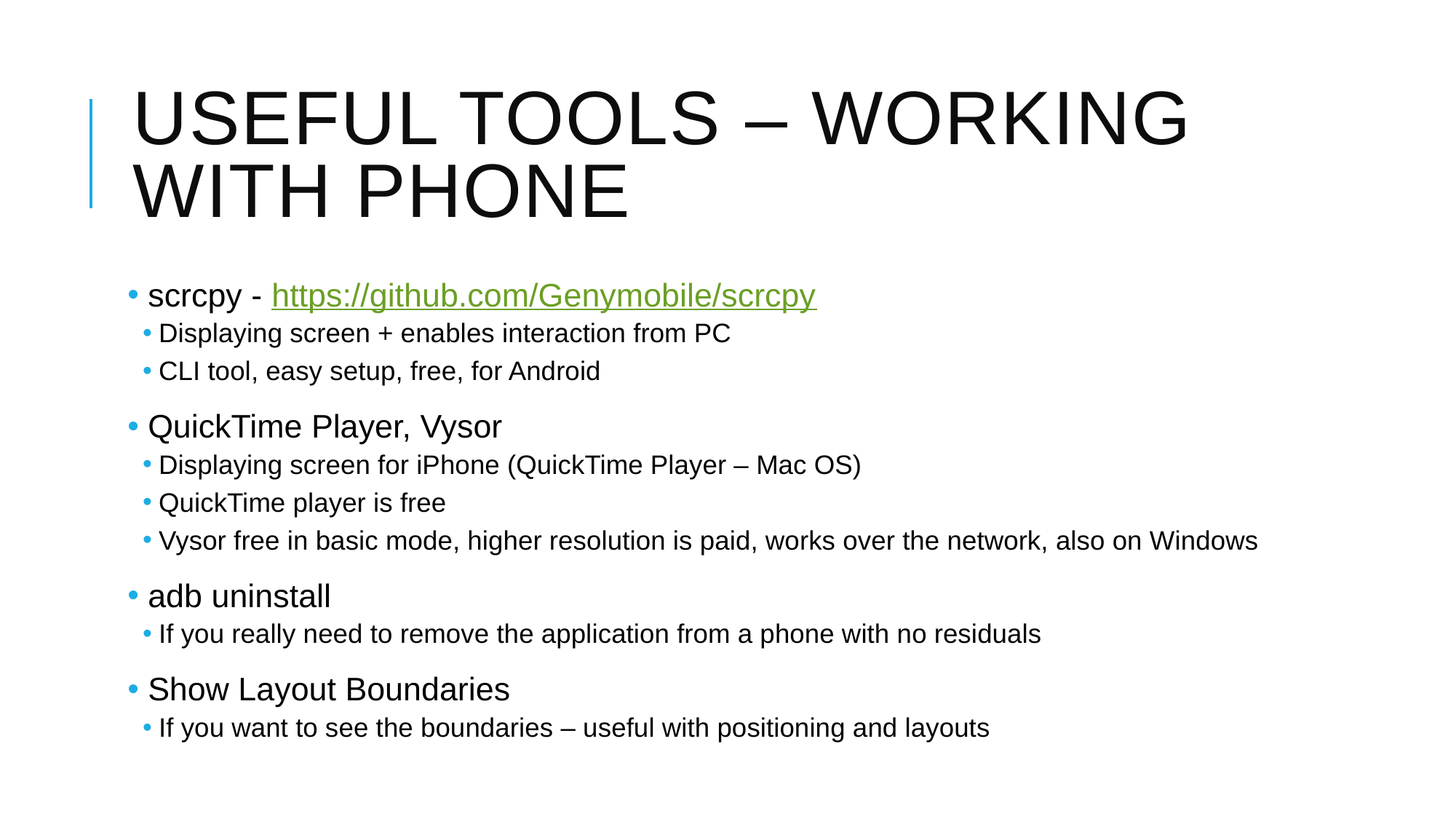

# Useful tools – working with phone
 scrcpy - https://github.com/Genymobile/scrcpy
Displaying screen + enables interaction from PC
CLI tool, easy setup, free, for Android
 QuickTime Player, Vysor
Displaying screen for iPhone (QuickTime Player – Mac OS)
QuickTime player is free
Vysor free in basic mode, higher resolution is paid, works over the network, also on Windows
 adb uninstall
If you really need to remove the application from a phone with no residuals
 Show Layout Boundaries
If you want to see the boundaries – useful with positioning and layouts